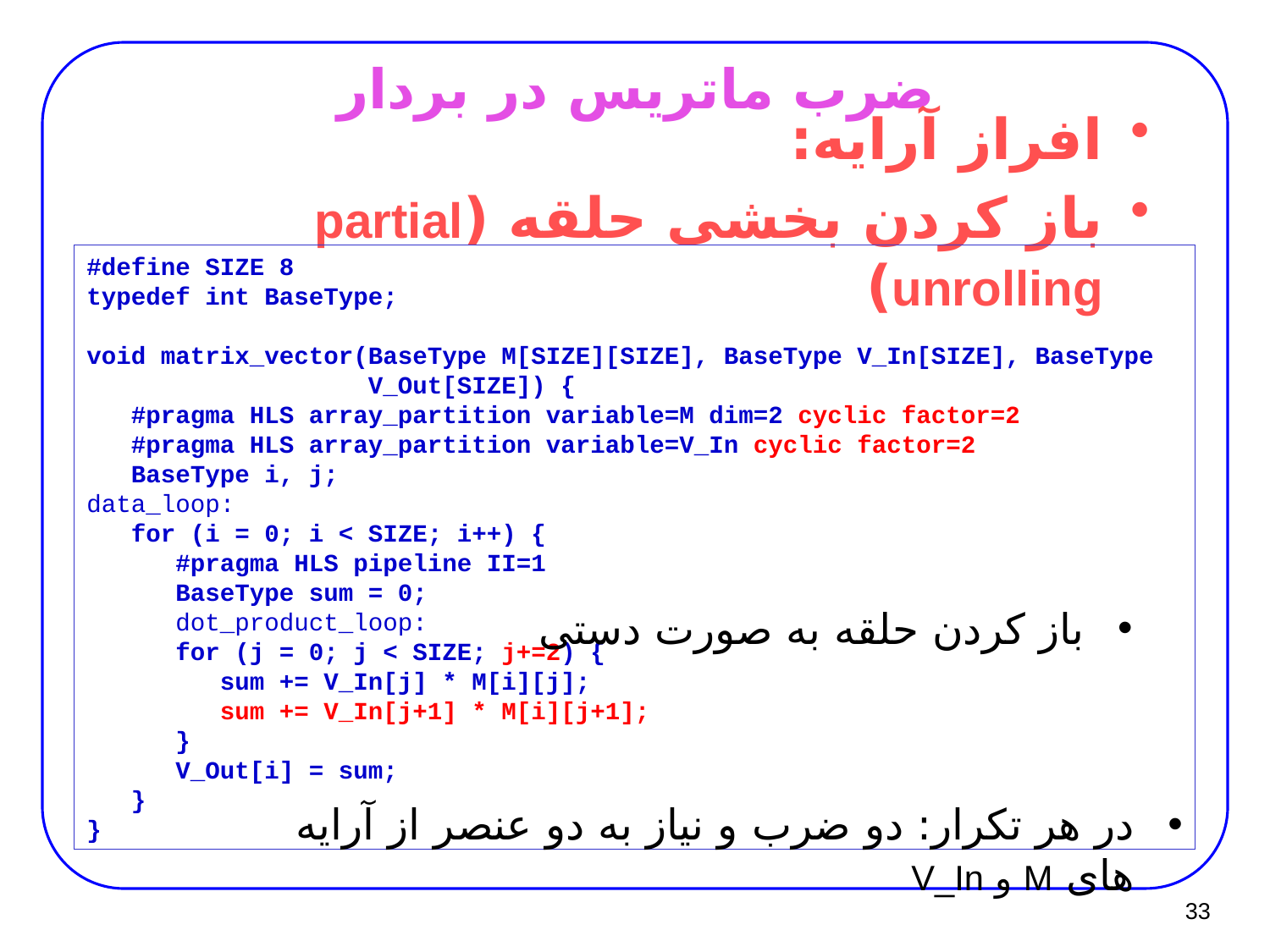

# ضرب ماتریس در بردار
افراز آرایه:
باز کردن بخشی حلقه (partial unrolling)

#define SIZE 8
typedef int BaseType;

void matrix_vector(BaseType M[SIZE][SIZE], BaseType V_In[SIZE], BaseType
                   V_Out[SIZE]) {
   #pragma HLS array_partition variable=M dim=2 cyclic factor=2
   #pragma HLS array_partition variable=V_In cyclic factor=2
   BaseType i, j;
data_loop:
   for (i = 0; i < SIZE; i++) {
      #pragma HLS pipeline II=1
      BaseType sum = 0;
      dot_product_loop:
      for (j = 0; j < SIZE; j+=2) {
         sum += V_In[j] * M[i][j];
         sum += V_In[j+1] * M[i][j+1];
      }
      V_Out[i] = sum;
   }
}
باز کردن حلقه به صورت دستی
در هر تکرار: دو ضرب و نیاز به دو عنصر از آرایه های M و V_In
33